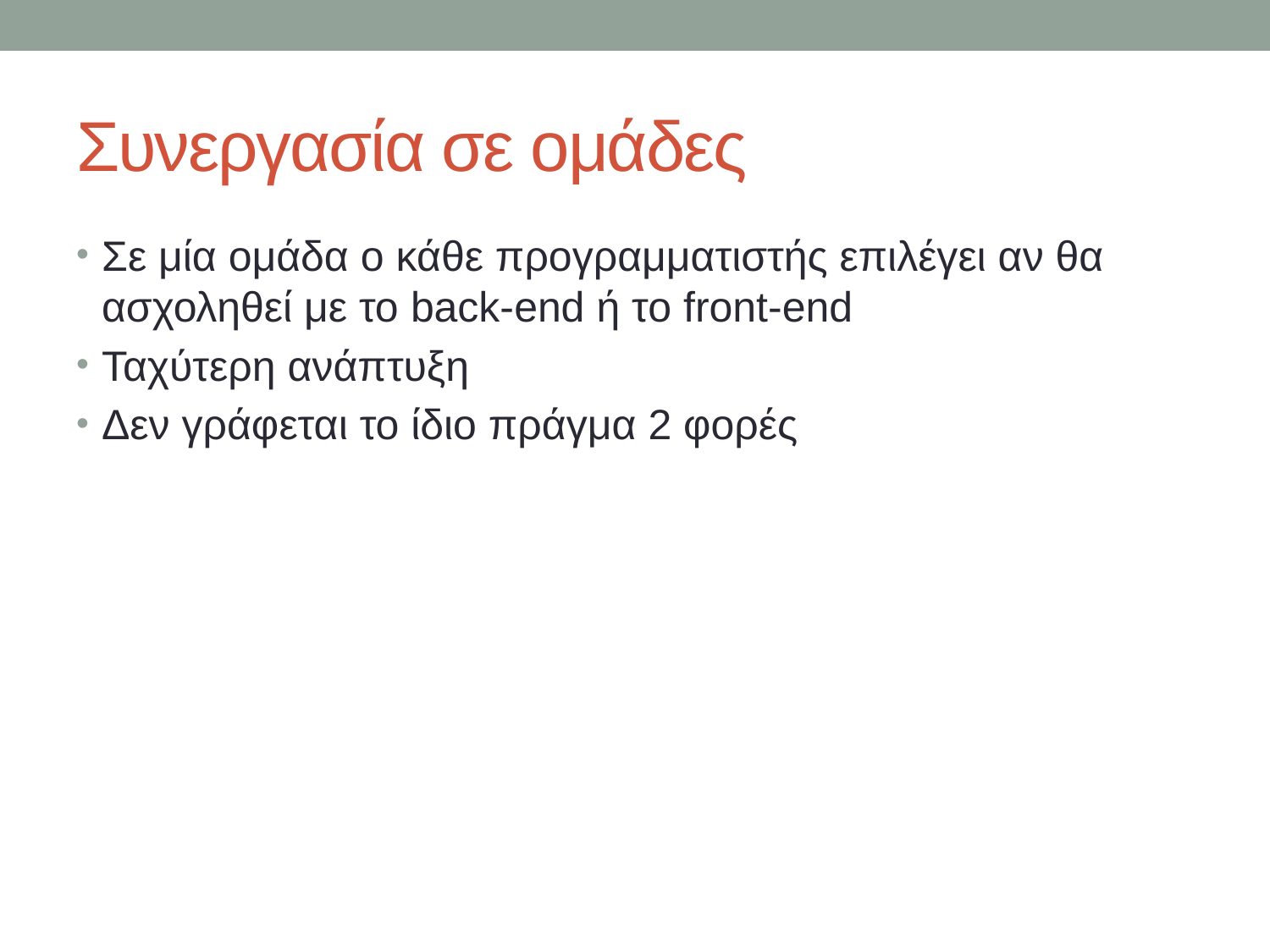

# Συνεργασία σε ομάδες
Σε μία ομάδα ο κάθε προγραμματιστής επιλέγει αν θα ασχοληθεί με το back-end ή το front-end
Ταχύτερη ανάπτυξη
Δεν γράφεται το ίδιο πράγμα 2 φορές